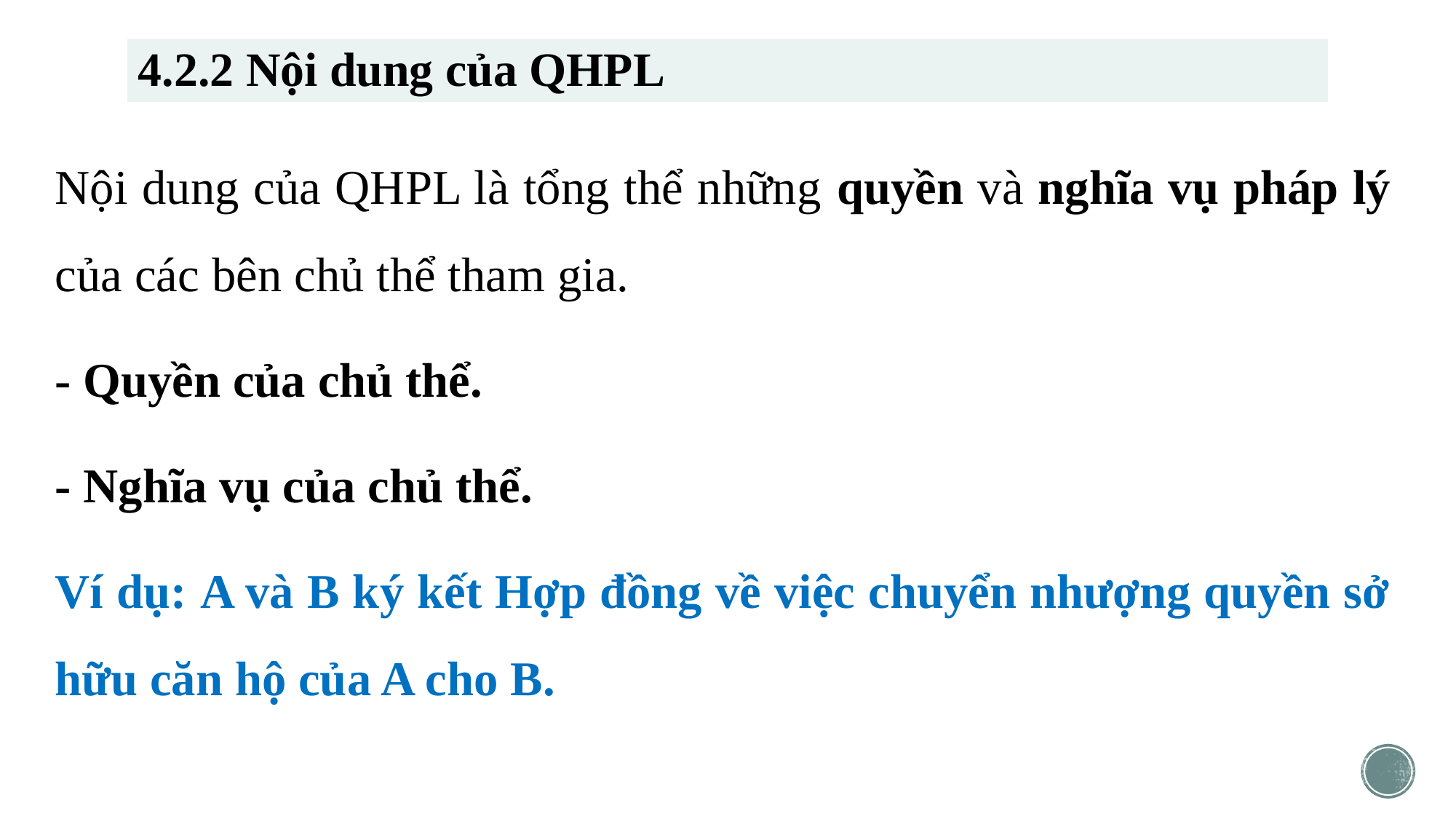

# 4.2.2 Nội dung của QHPL
Nội dung của QHPL là tổng thể những quyền và nghĩa vụ pháp lý của các bên chủ thể tham gia.
- Quyền của chủ thể.
- Nghĩa vụ của chủ thể.
Ví dụ: A và B ký kết Hợp đồng về việc chuyển nhượng quyền sở hữu căn hộ của A cho B.